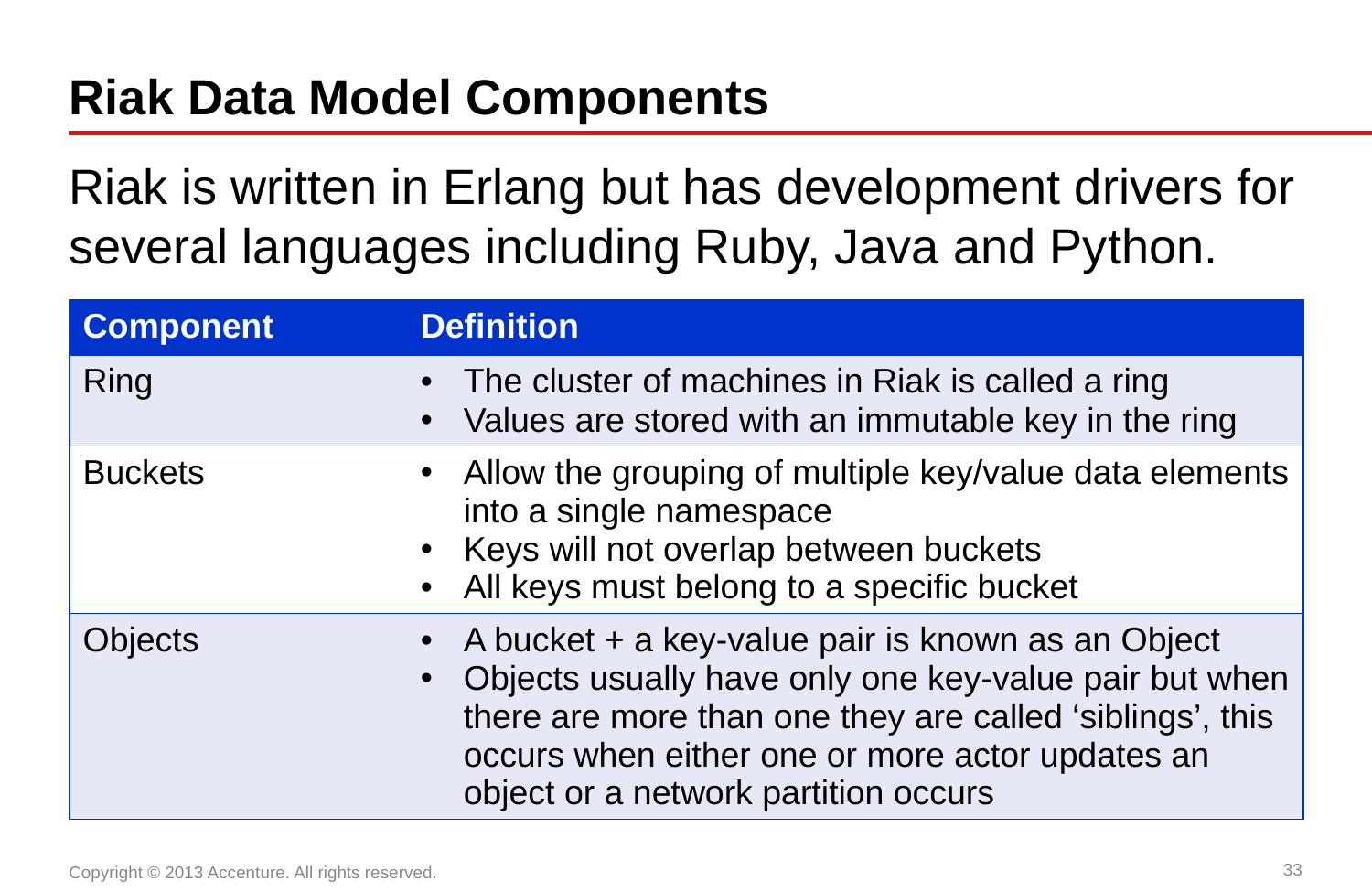

# Riak Data Model Components
Riak is written in Erlang but has development drivers for several languages including Ruby, Java and Python.
| Component | Definition |
| --- | --- |
| Ring | The cluster of machines in Riak is called a ring Values are stored with an immutable key in the ring |
| Buckets | Allow the grouping of multiple key/value data elements into a single namespace Keys will not overlap between buckets All keys must belong to a specific bucket |
| Objects | A bucket + a key-value pair is known as an Object Objects usually have only one key-value pair but when there are more than one they are called ‘siblings’, this occurs when either one or more actor updates an object or a network partition occurs |